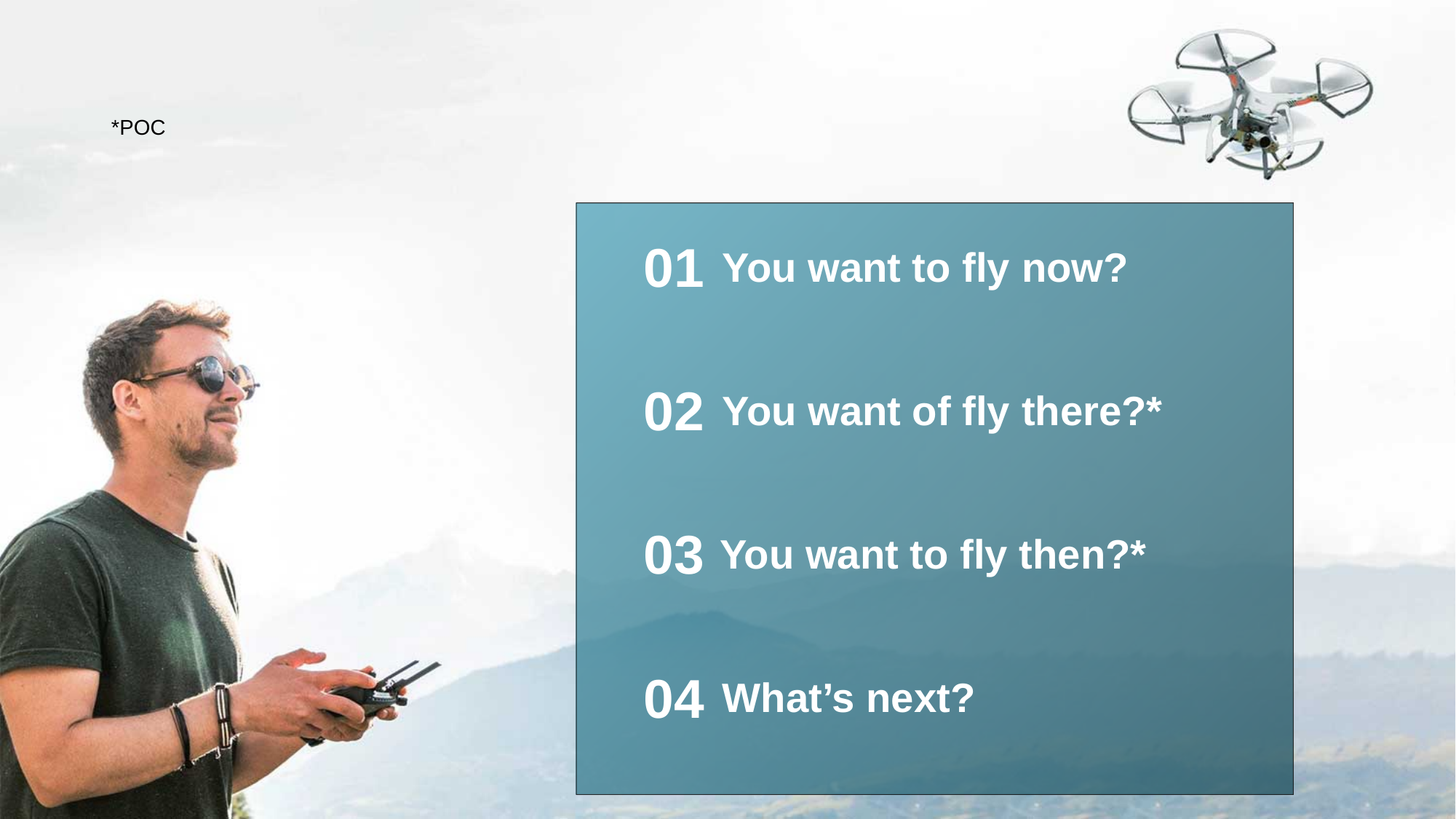

*POC

01
You want to fly now?
02
You want of fly there?*
03
You want to fly then?*
04
What’s next?